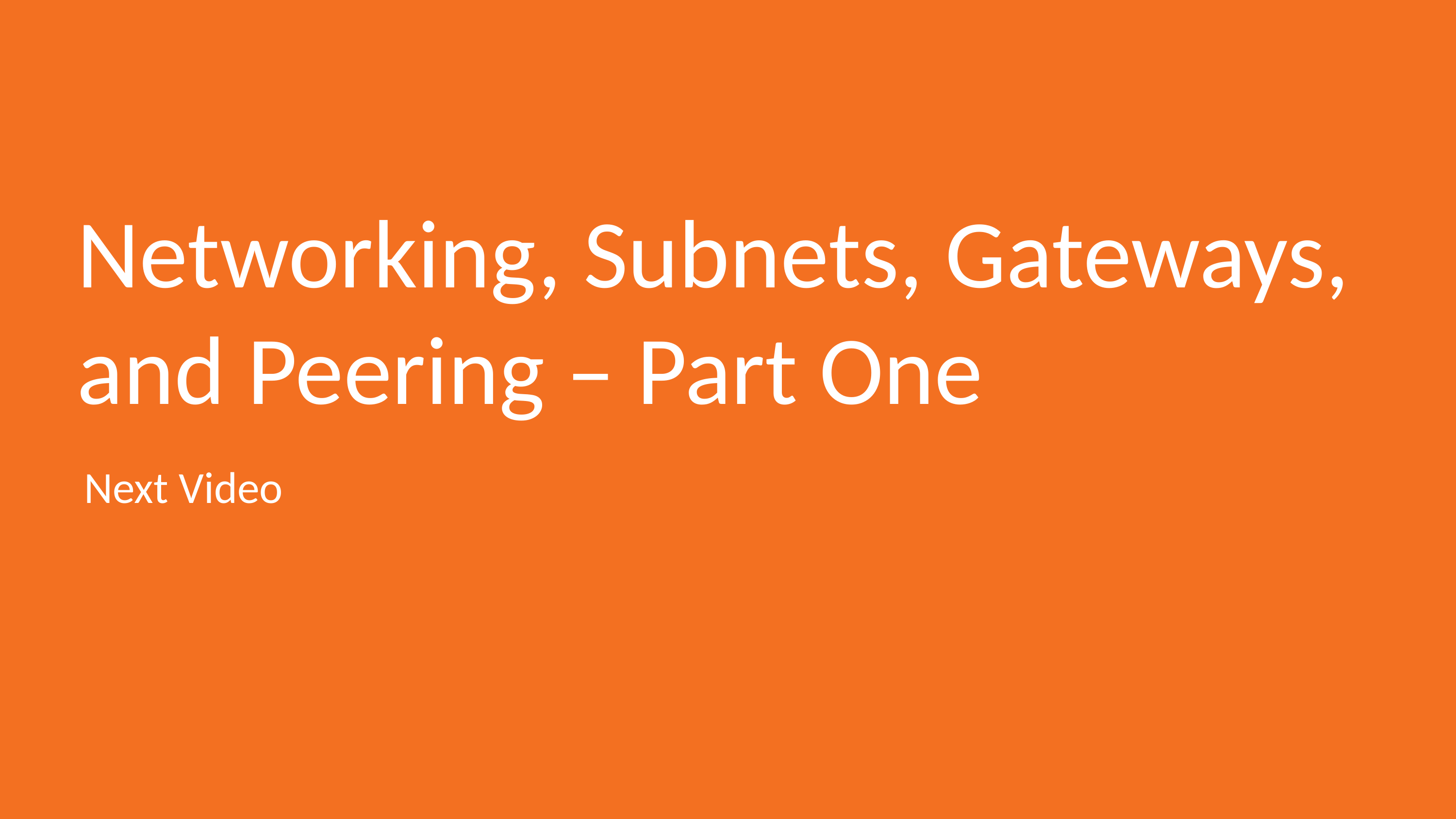

# Networking, Subnets, Gateways, and Peering – Part One
Next Video